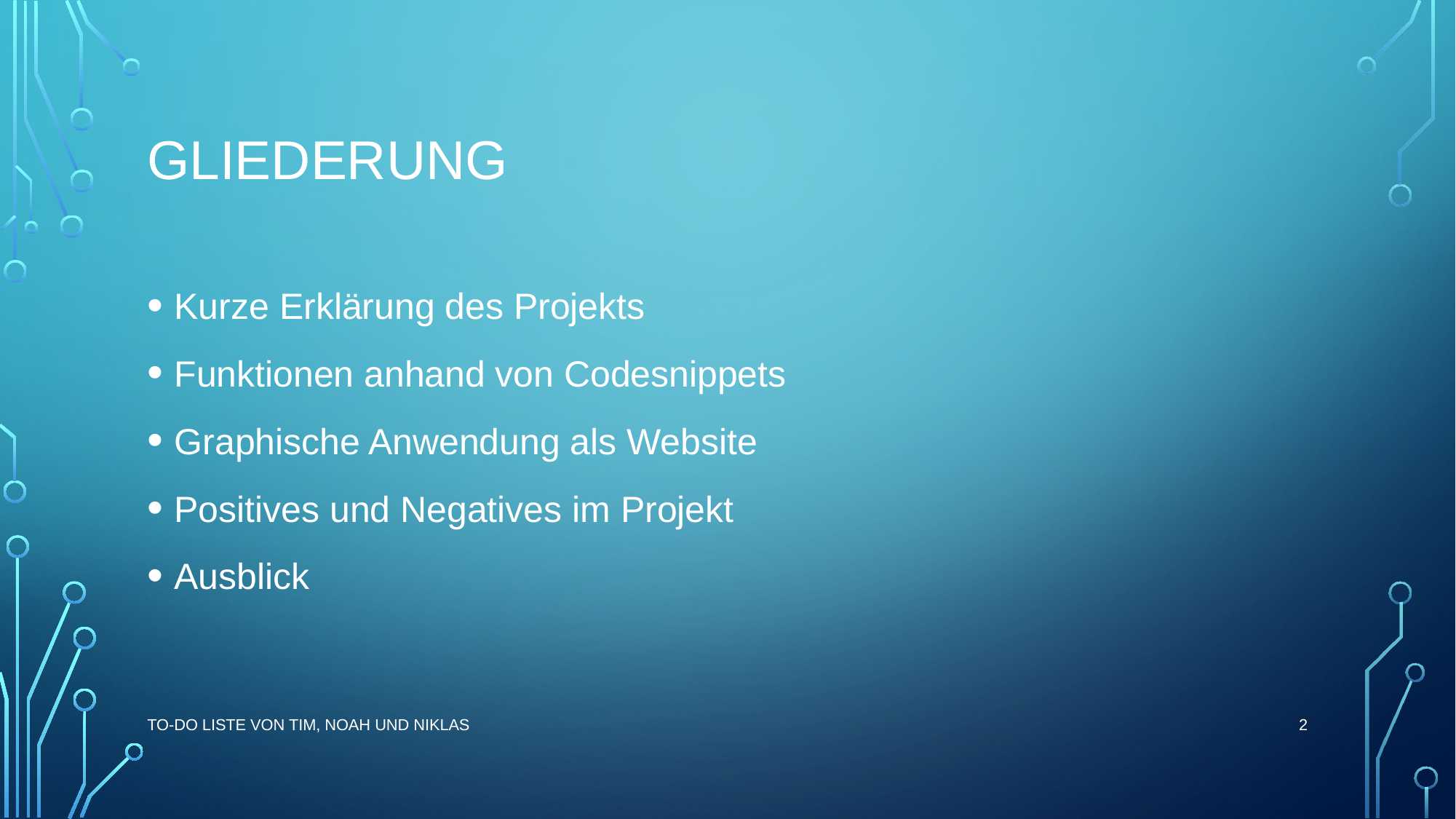

# gliederung
Kurze Erklärung des Projekts
Funktionen anhand von Codesnippets
Graphische Anwendung als Website
Positives und Negatives im Projekt
Ausblick

2
To-Do Liste von Tim, Noah und Niklas